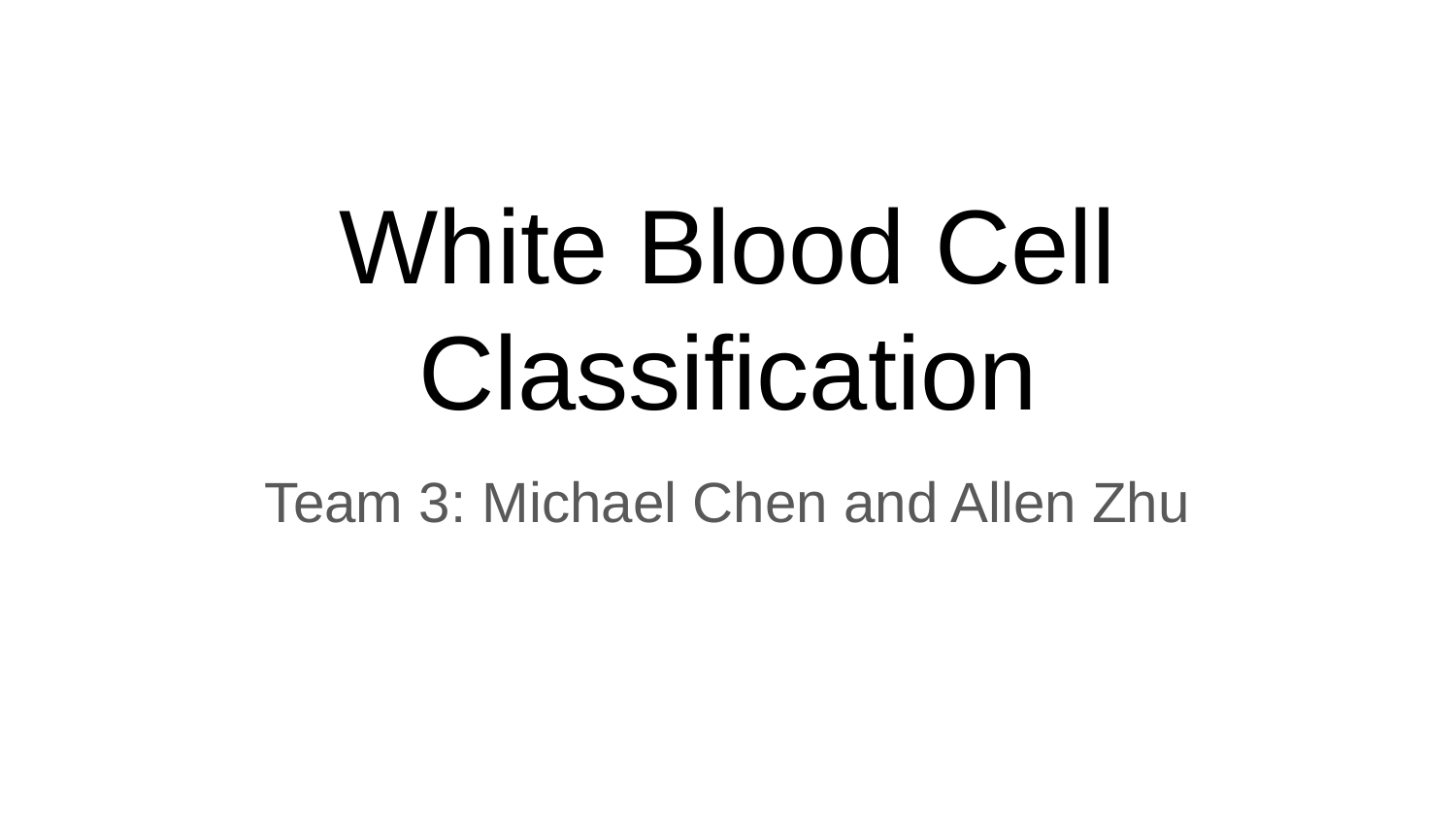

# White Blood Cell Classification
Team 3: Michael Chen and Allen Zhu